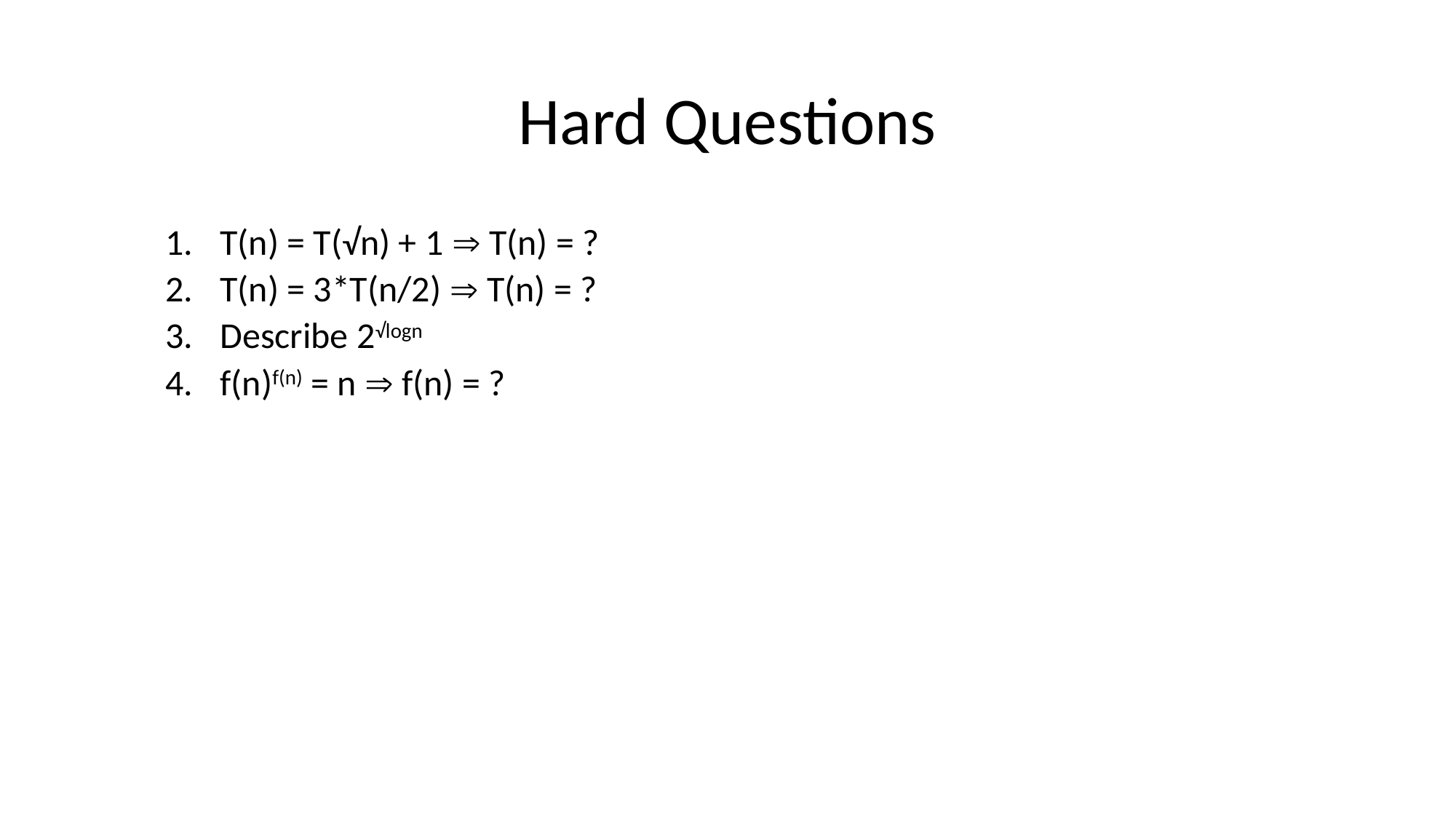

# Hard Questions
T(n) = T(√n) + 1 ⇒ T(n) = ?
T(n) = 3*T(n/2) ⇒ T(n) = ?
Describe 2√logn
f(n)f(n) = n ⇒ f(n) = ?